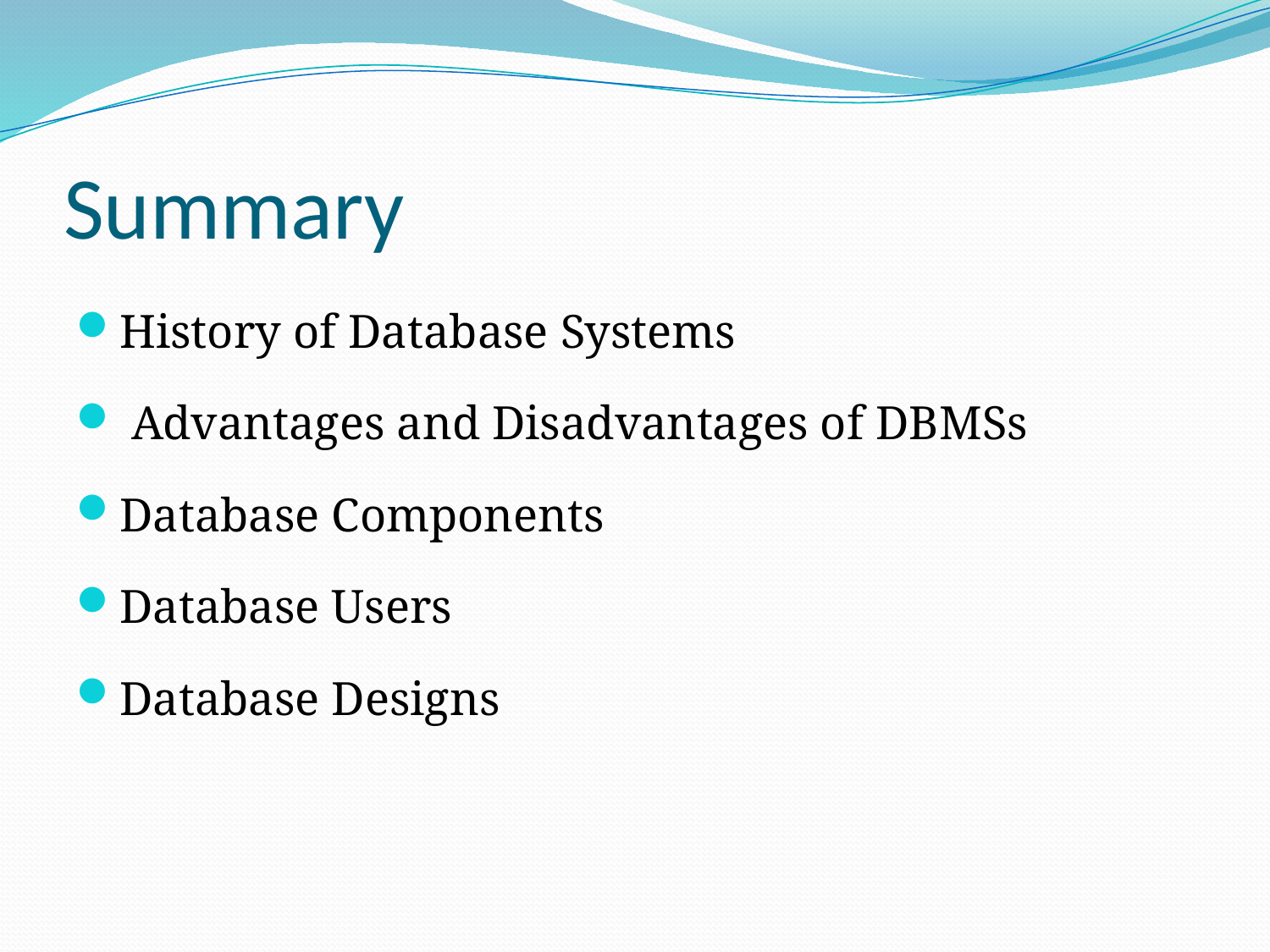

# Summary
History of Database Systems
 Advantages and Disadvantages of DBMSs
Database Components
Database Users
Database Designs